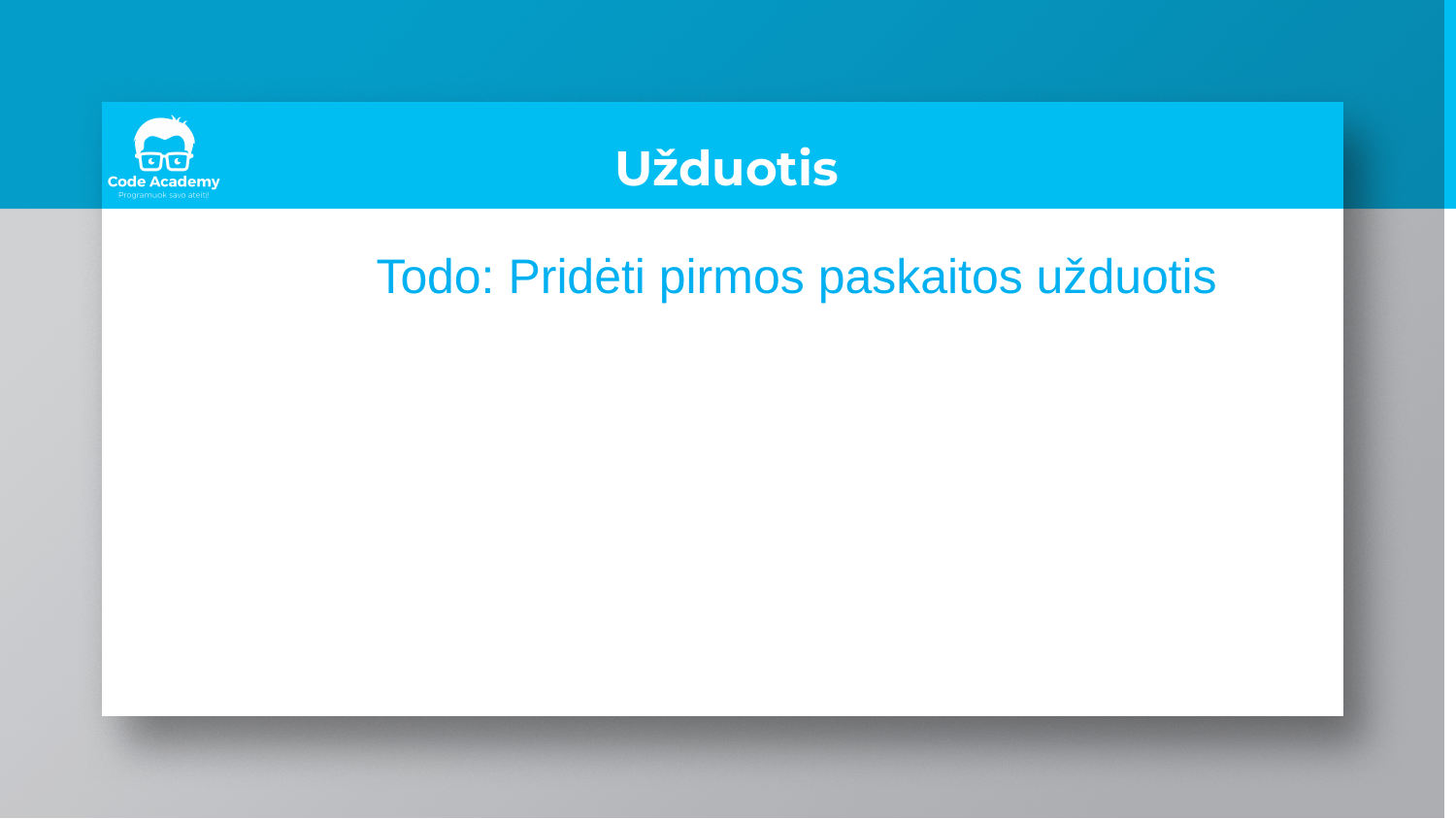

# Užduotis
Todo: Pridėti pirmos paskaitos užduotis